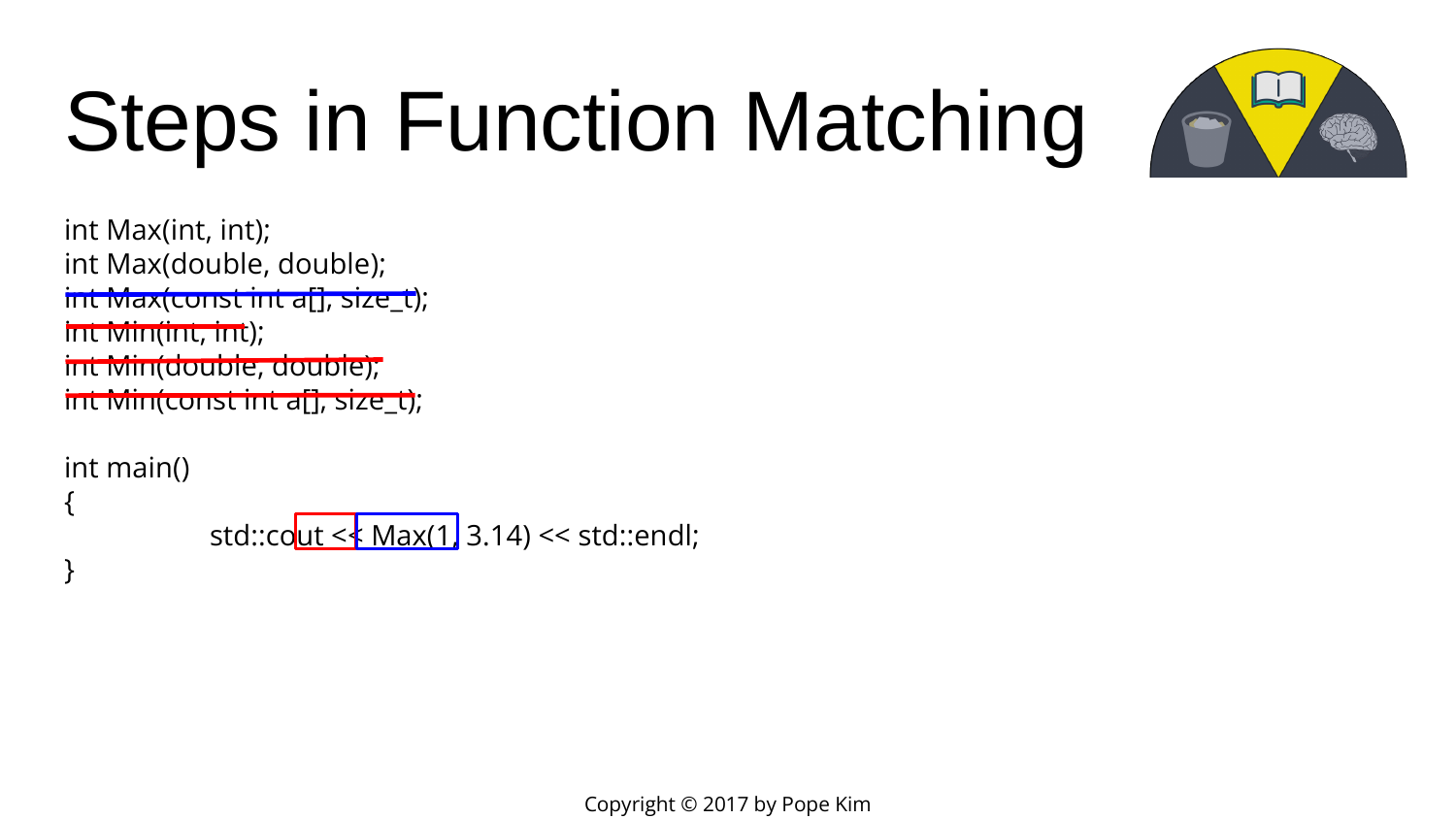

# Steps in Function Matching
int Max(int, int);
int Max(double, double);
int Max(const int a[], size_t);
int Min(int, int);
int Min(double, double);
int Min(const int a[], size_t);
int main()
{
	std::cout << Max(1, 3.14) << std::endl;
}